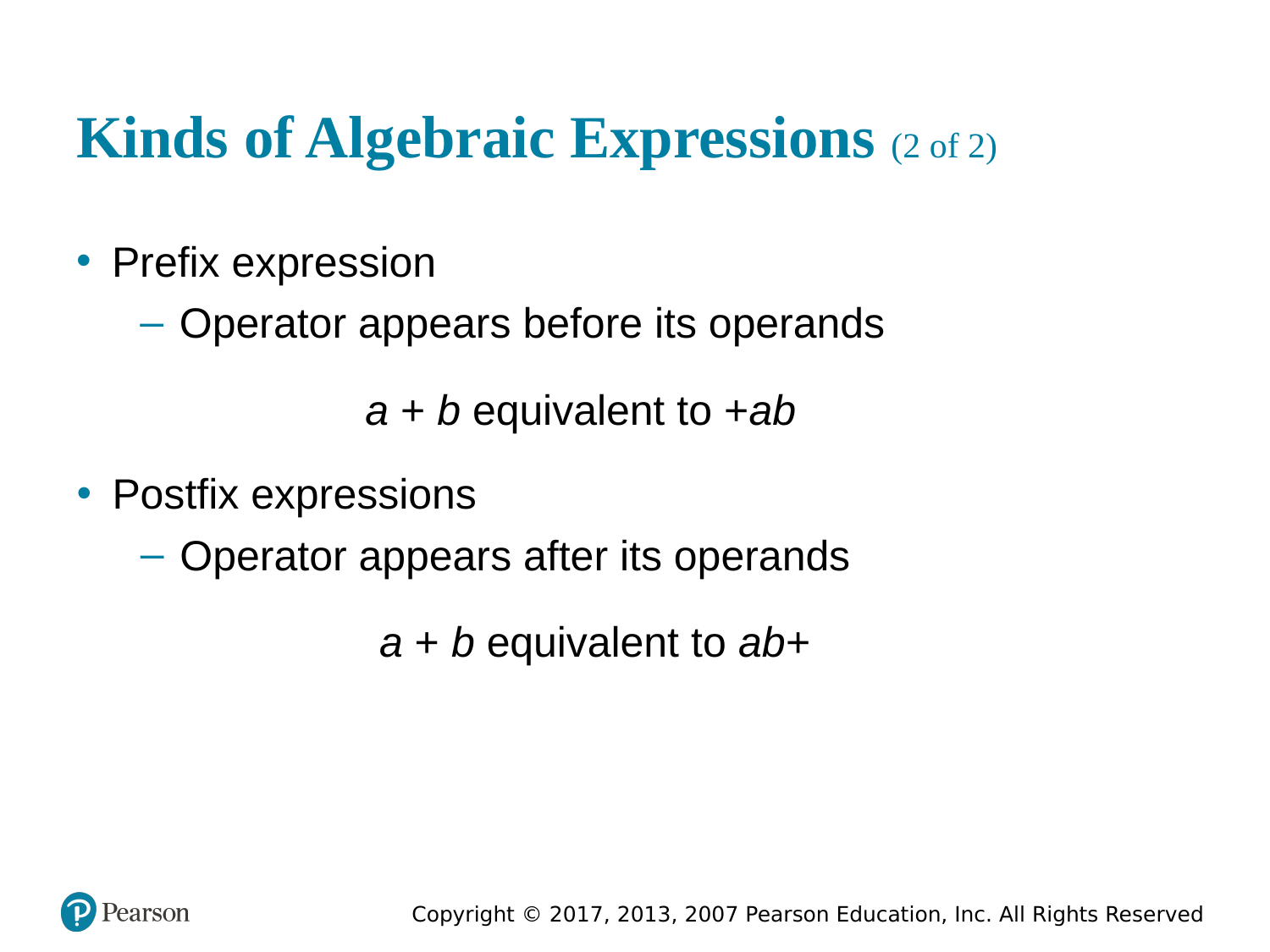

# Kinds of Algebraic Expressions (2 of 2)
Prefix expression
Operator appears before its operands
a + b equivalent to +ab
Postfix expressions
Operator appears after its operands
a + b equivalent to ab+